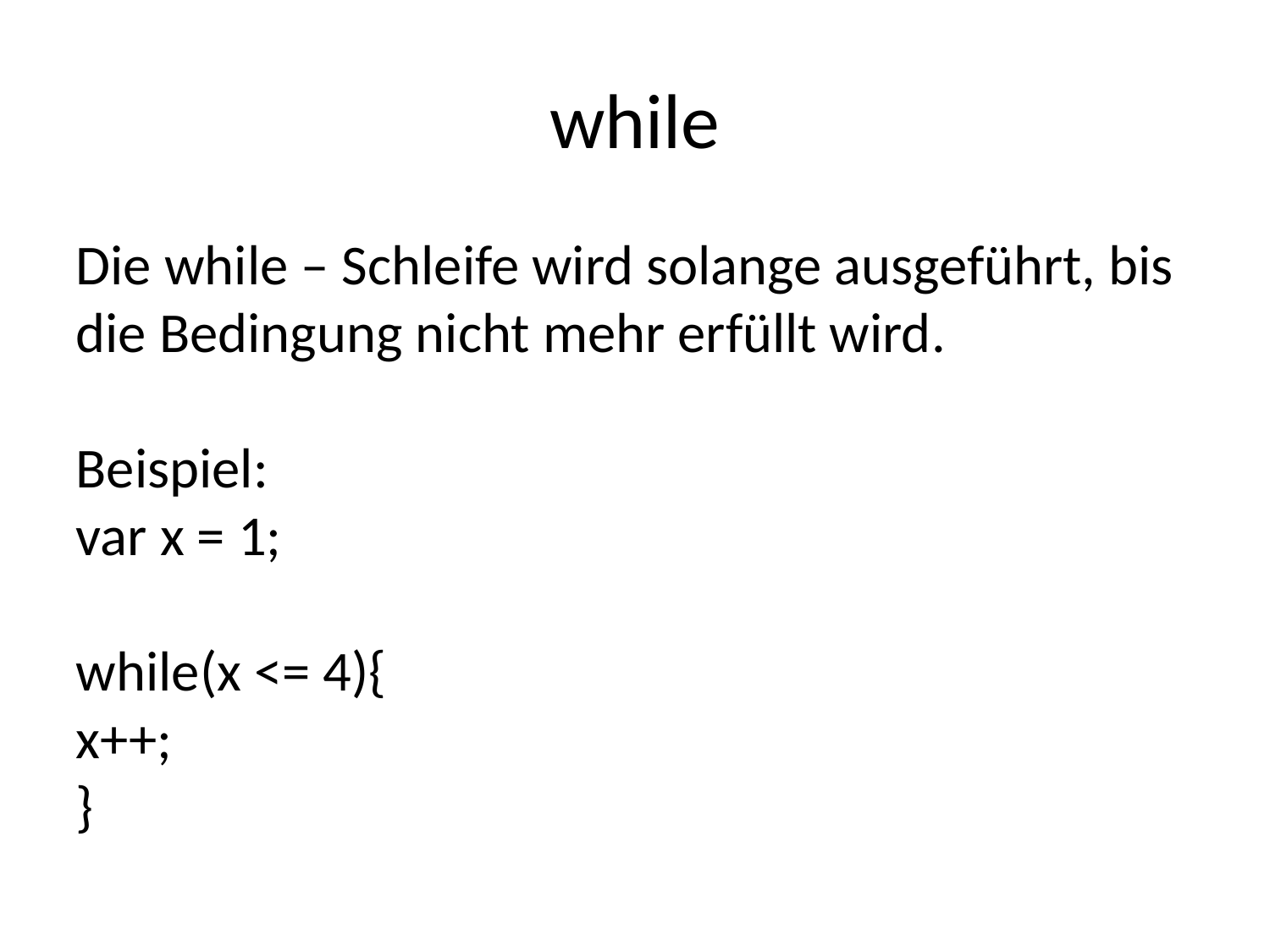

while
Die while – Schleife wird solange ausgeführt, bis
die Bedingung nicht mehr erfüllt wird.

Beispiel:
var x = 1;

while(x <= 4){
x++;
}